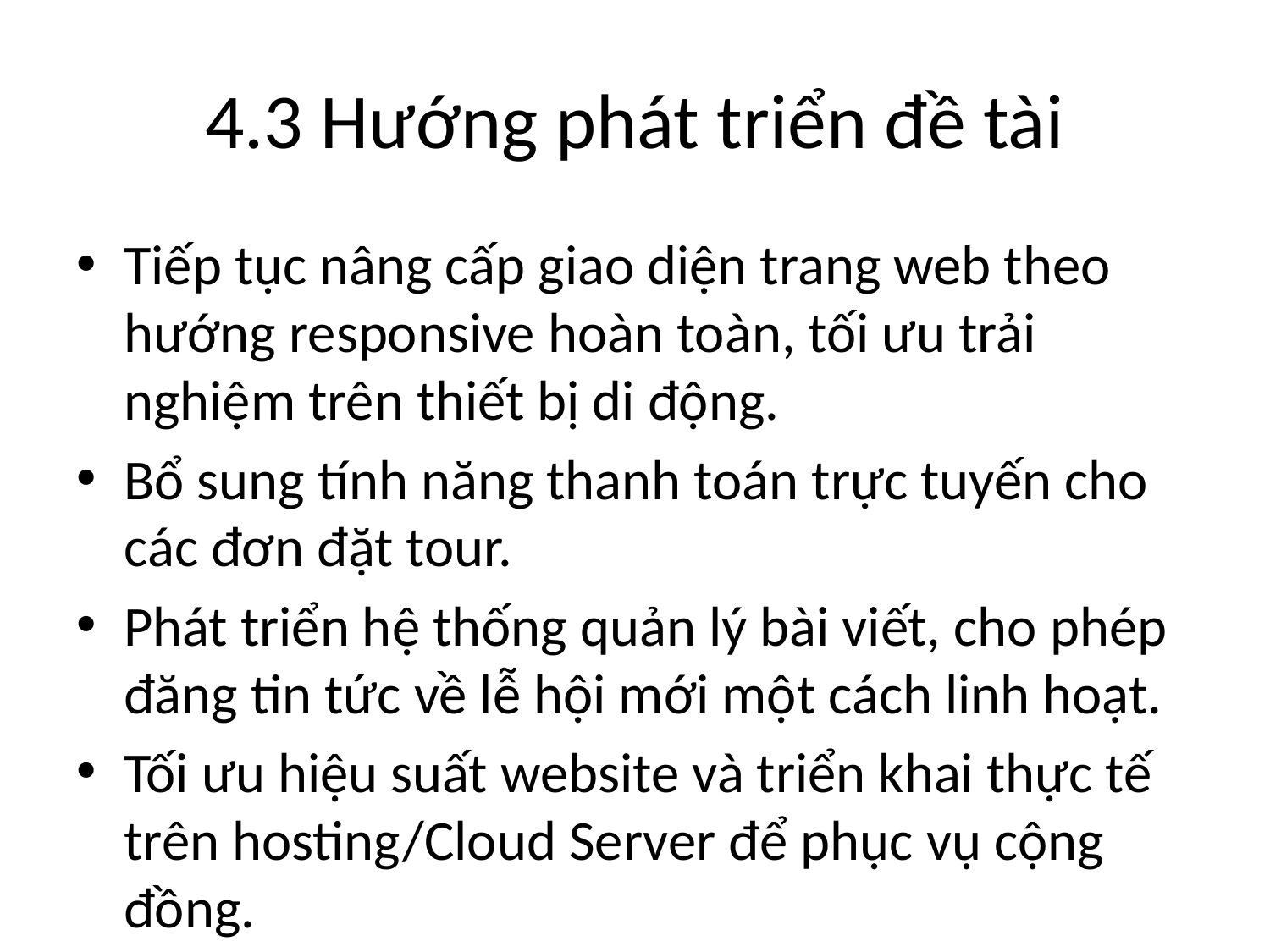

# 4.3 Hướng phát triển đề tài
Tiếp tục nâng cấp giao diện trang web theo hướng responsive hoàn toàn, tối ưu trải nghiệm trên thiết bị di động.
Bổ sung tính năng thanh toán trực tuyến cho các đơn đặt tour.
Phát triển hệ thống quản lý bài viết, cho phép đăng tin tức về lễ hội mới một cách linh hoạt.
Tối ưu hiệu suất website và triển khai thực tế trên hosting/Cloud Server để phục vụ cộng đồng.
Tăng cường bảo mật dữ liệu người dùng bằng cách áp dụng các kỹ thuật mã hóa nâng cao.